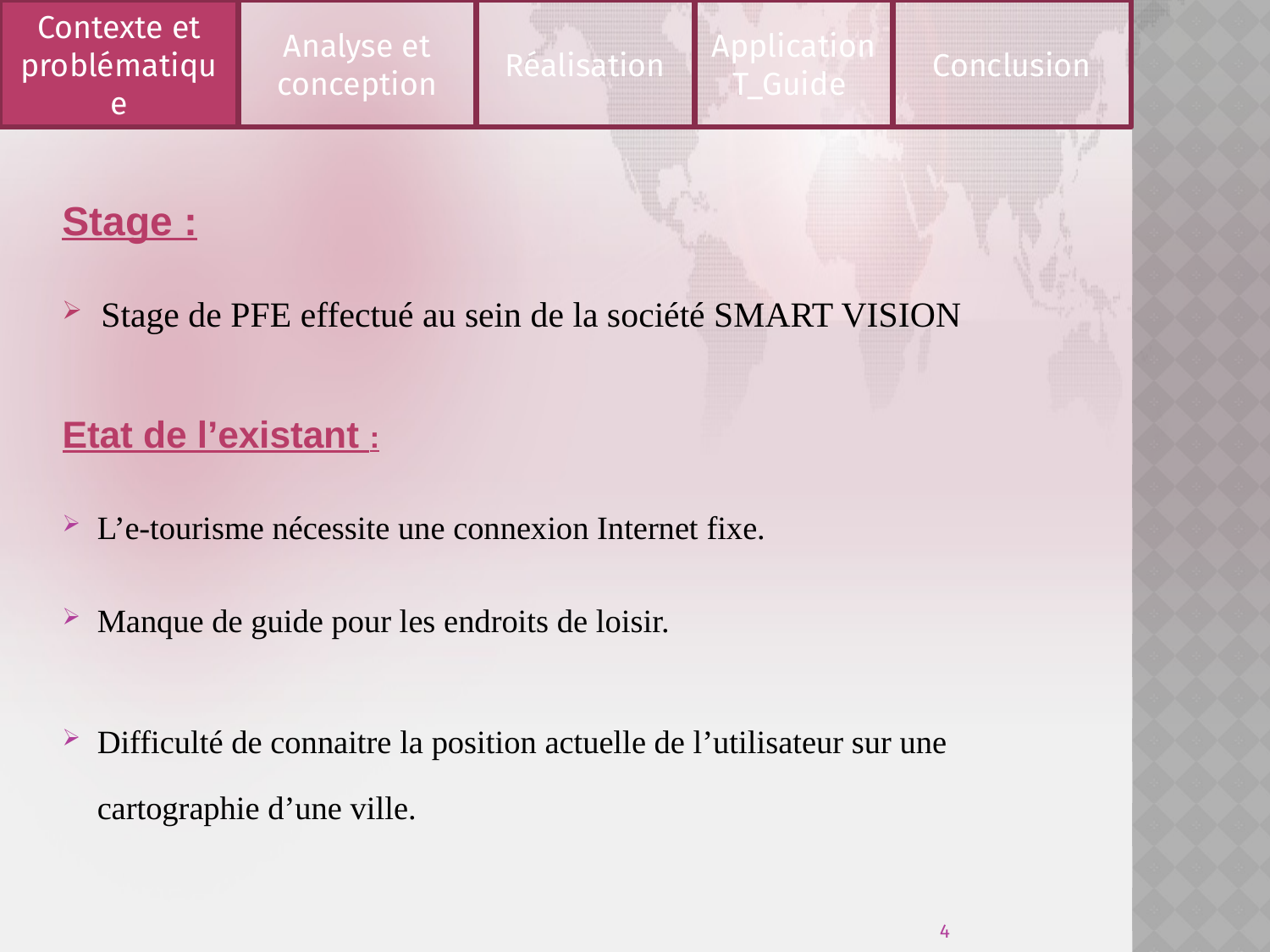

Contexte et problématique
Analyse et conception
Réalisation
Application
T_Guide
Conclusion
Stage :

 Stage de PFE effectué au sein de la société SMART VISION

Etat de l’existant :

L’e-tourisme nécessite une connexion Internet fixe.

Manque de guide pour les endroits de loisir.

Difficulté de connaitre la position actuelle de l’utilisateur sur une cartographie d’une ville.

4